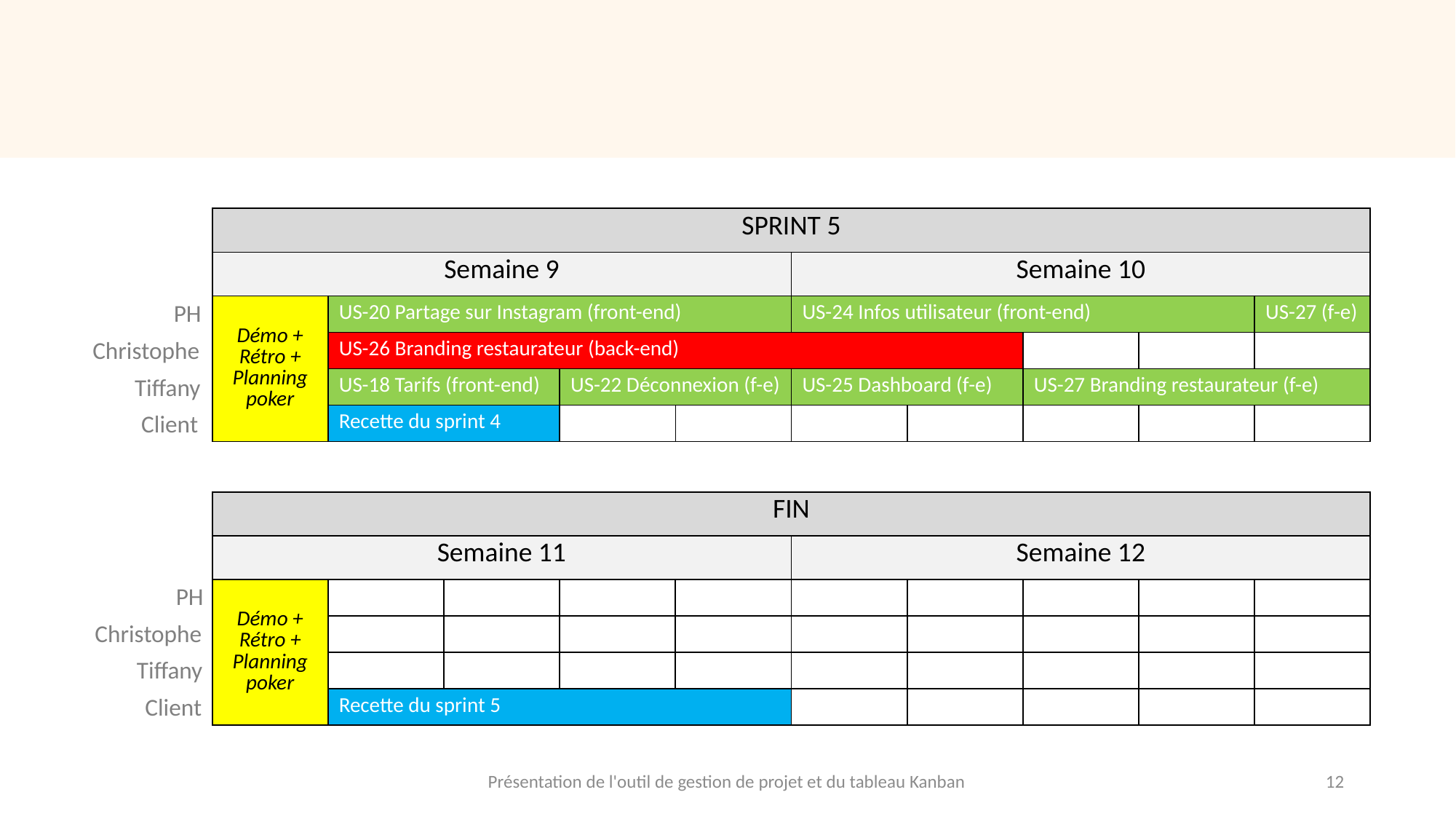

| SPRINT 5 |  |  |  |  |  |  |  |  |
| --- | --- | --- | --- | --- | --- | --- | --- | --- |
| Semaine 9 |  |  |  | Semaine 10 |  |  |  |  |
| Démo + Rétro + Planning poker | US-20 Partage sur Instagram (front-end) |  |  | US-24 Infos utilisateur (front-end) |  |  |  | US-27 (f-e) |
|  | US-26 Branding restaurateur (back-end) |  |  |  |  |  |  |  |
|  | US-18 Tarifs (front-end) | US-22 Déconnexion (f-e) |  | US-25 Dashboard (f-e) |  | US-27 Branding restaurateur (f-e) |  |  |
|  | Recette du sprint 4 |  |  |  |  |  |  |  |
PH
Christophe
Tiffany
Client
| FIN |  |  |  |  |  |  |  |  |  |
| --- | --- | --- | --- | --- | --- | --- | --- | --- | --- |
| Semaine 11 |  |  |  |  | Semaine 12 |  |  |  |  |
| Démo + Rétro + Planning poker |  |  |  |  |  |  |  |  |  |
|  |  |  |  |  |  |  |  |  |  |
|  |  |  |  |  |  |  |  |  |  |
|  | Recette du sprint 5 |  |  |  |  |  |  |  |  |
PH
Christophe
Tiffany
Client
Présentation de l'outil de gestion de projet et du tableau Kanban
12